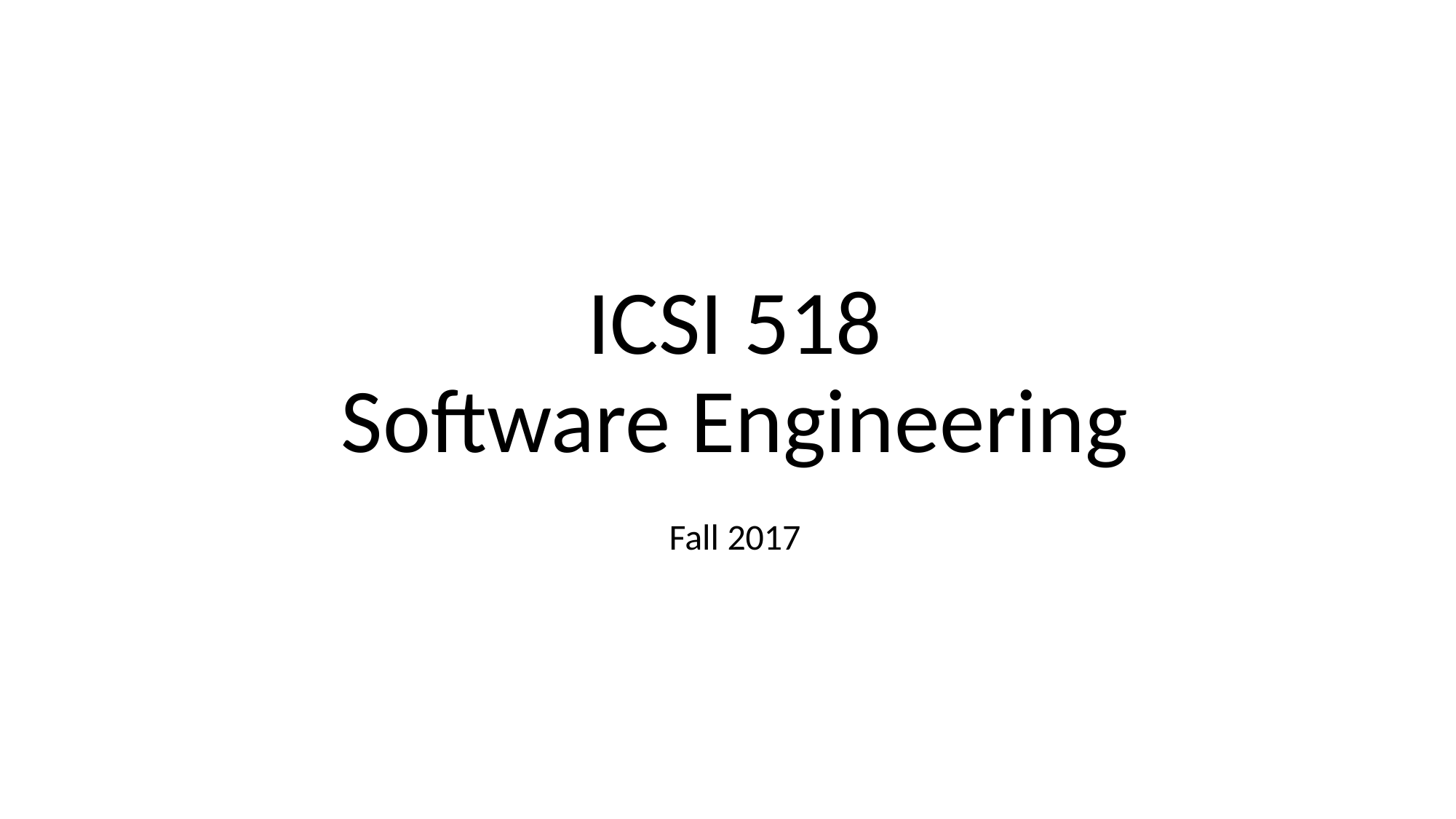

# ICSI 518 Software Engineering
Fall 2017